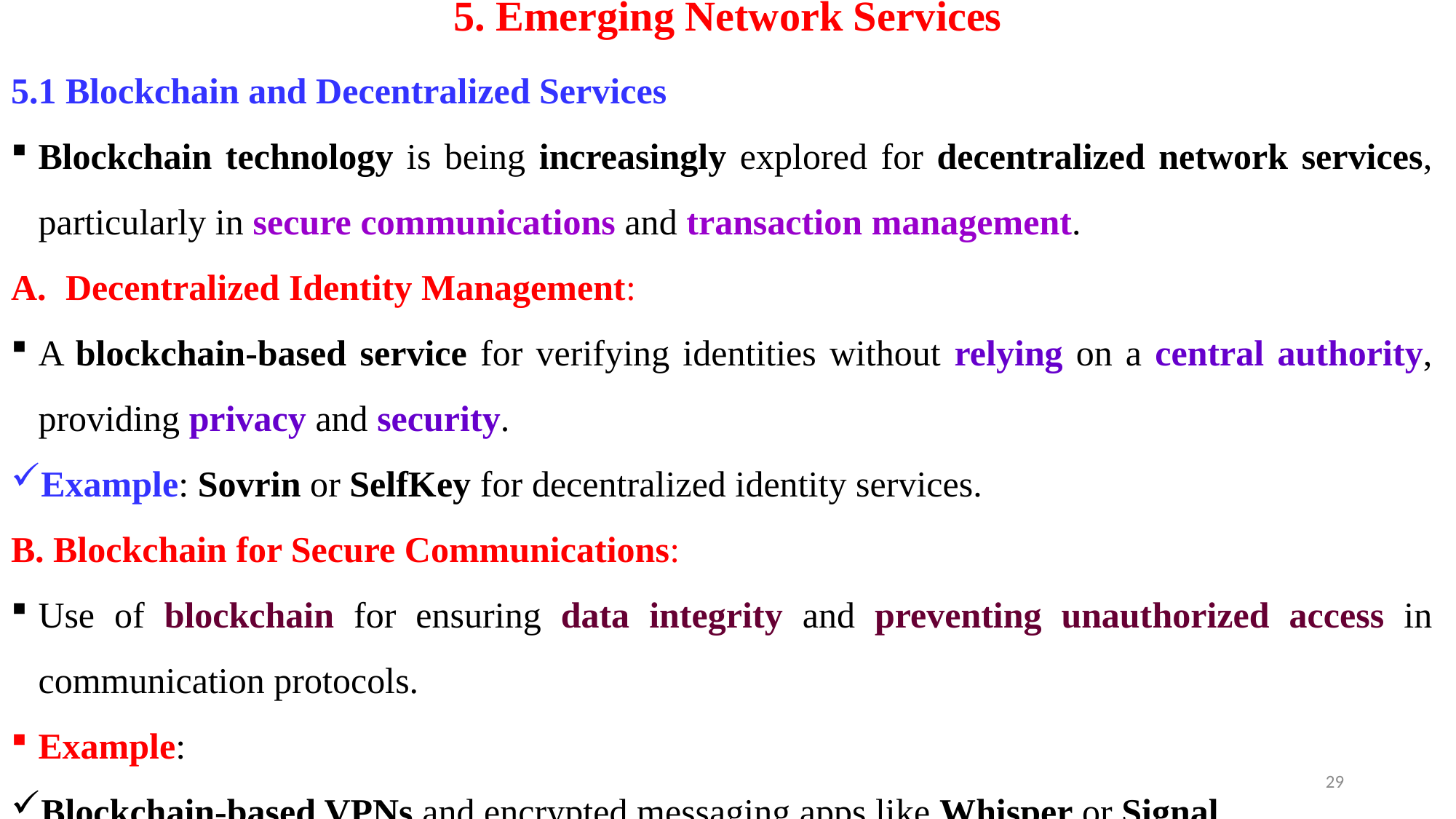

# 5. Emerging Network Services
5.1 Blockchain and Decentralized Services
Blockchain technology is being increasingly explored for decentralized network services, particularly in secure communications and transaction management.
Decentralized Identity Management:
A blockchain-based service for verifying identities without relying on a central authority, providing privacy and security.
Example: Sovrin or SelfKey for decentralized identity services.
B. Blockchain for Secure Communications:
Use of blockchain for ensuring data integrity and preventing unauthorized access in communication protocols.
Example:
Blockchain-based VPNs and encrypted messaging apps like Whisper or Signal.
29